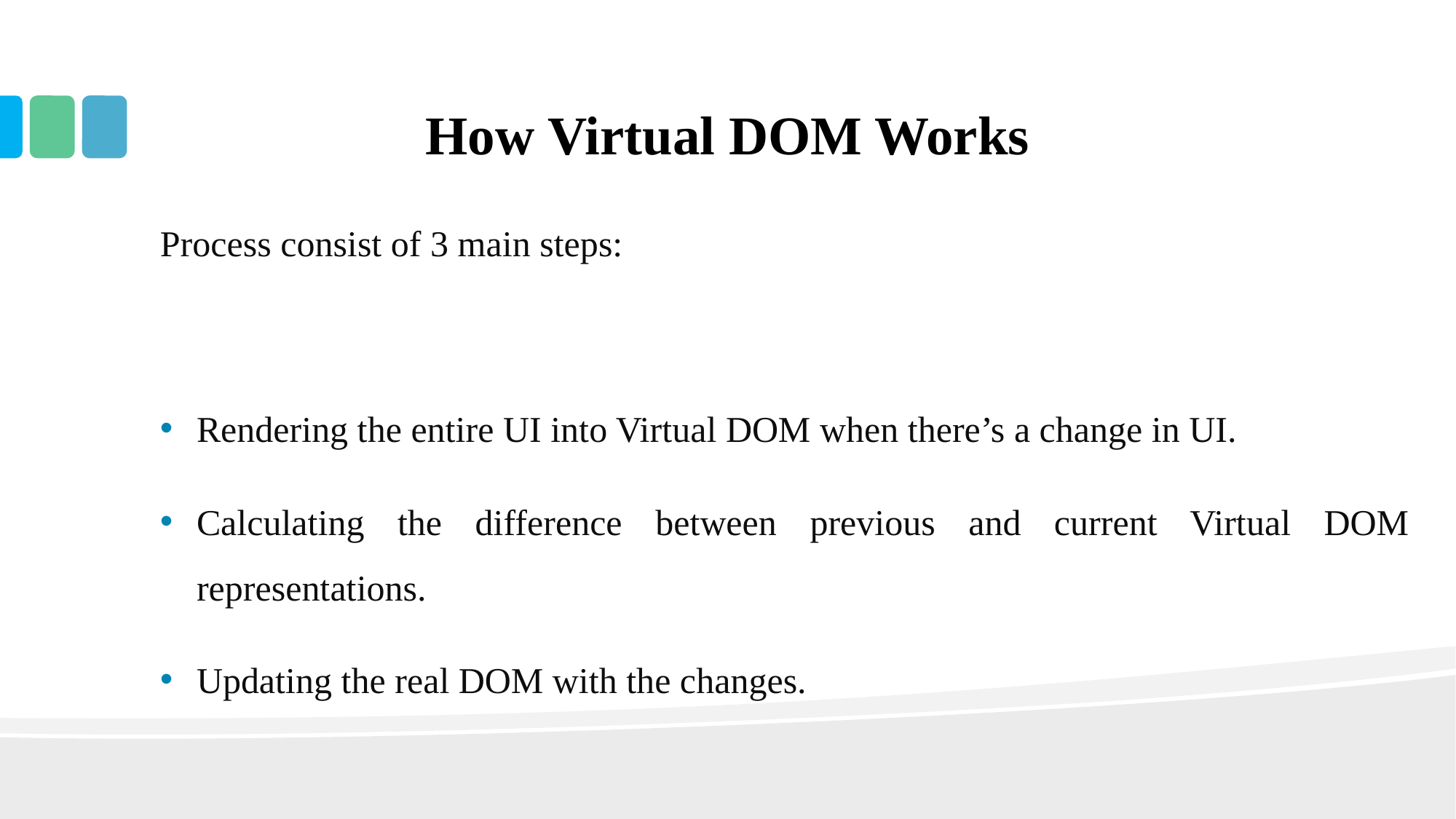

# How Virtual DOM Works
Process consist of 3 main steps:

Rendering the entire UI into Virtual DOM when there’s a change in UI.
Calculating the difference between previous and current Virtual DOM representations.
Updating the real DOM with the changes.